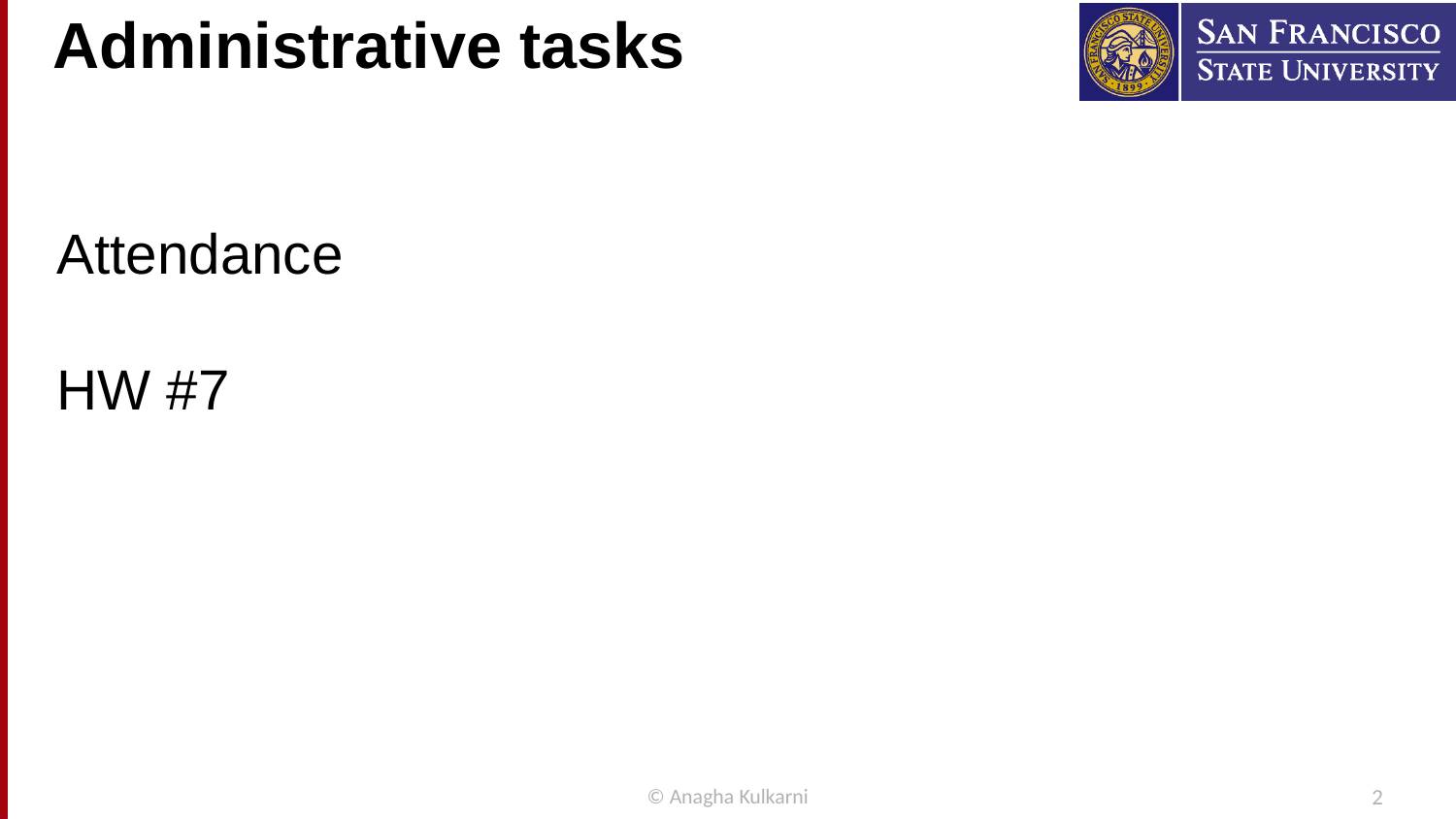

# Administrative tasks
Attendance

HW #7
© Anagha Kulkarni
2